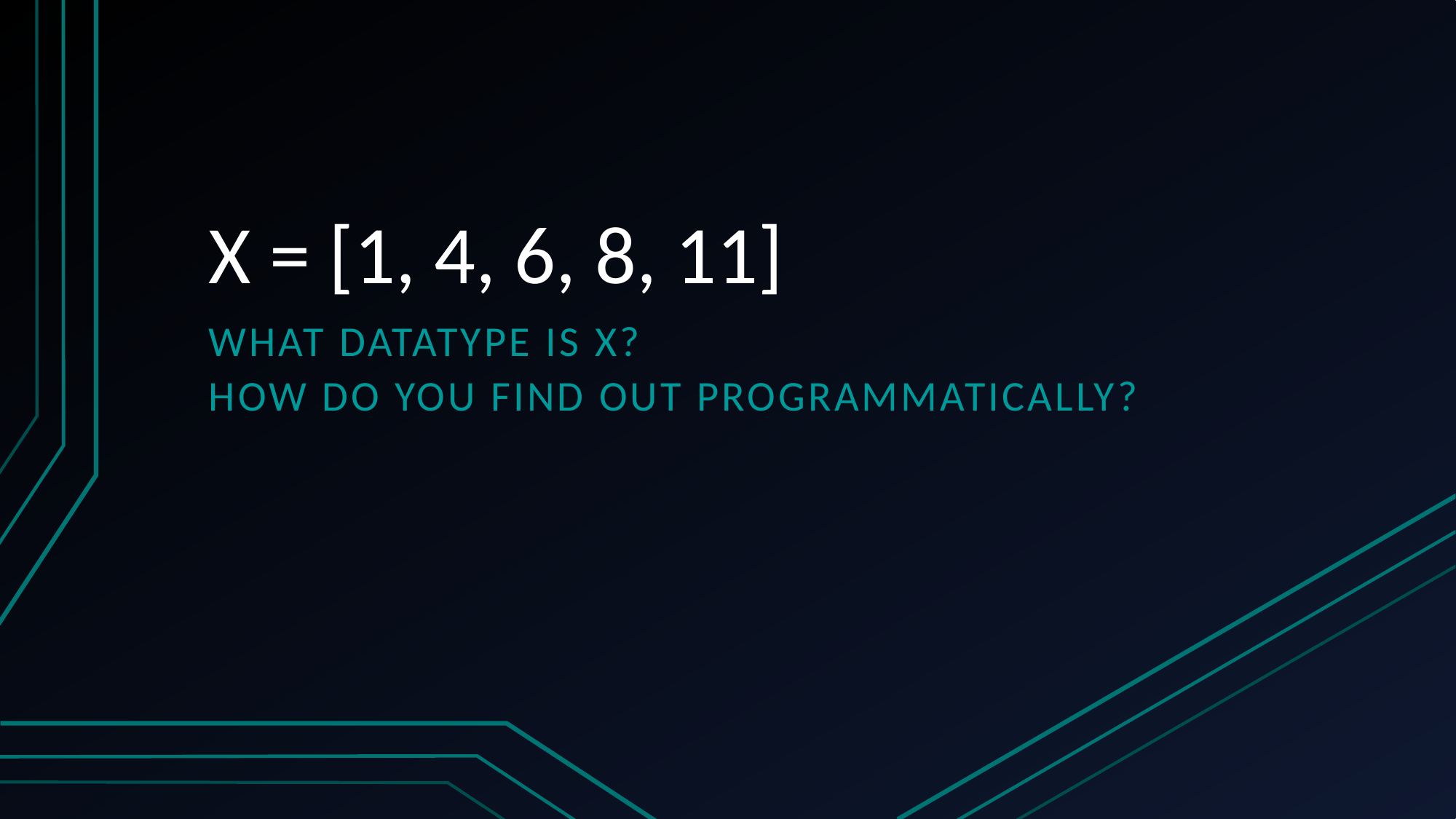

# X = [1, 4, 6, 8, 11]
What datatype is X?
How do you find out programmatically?